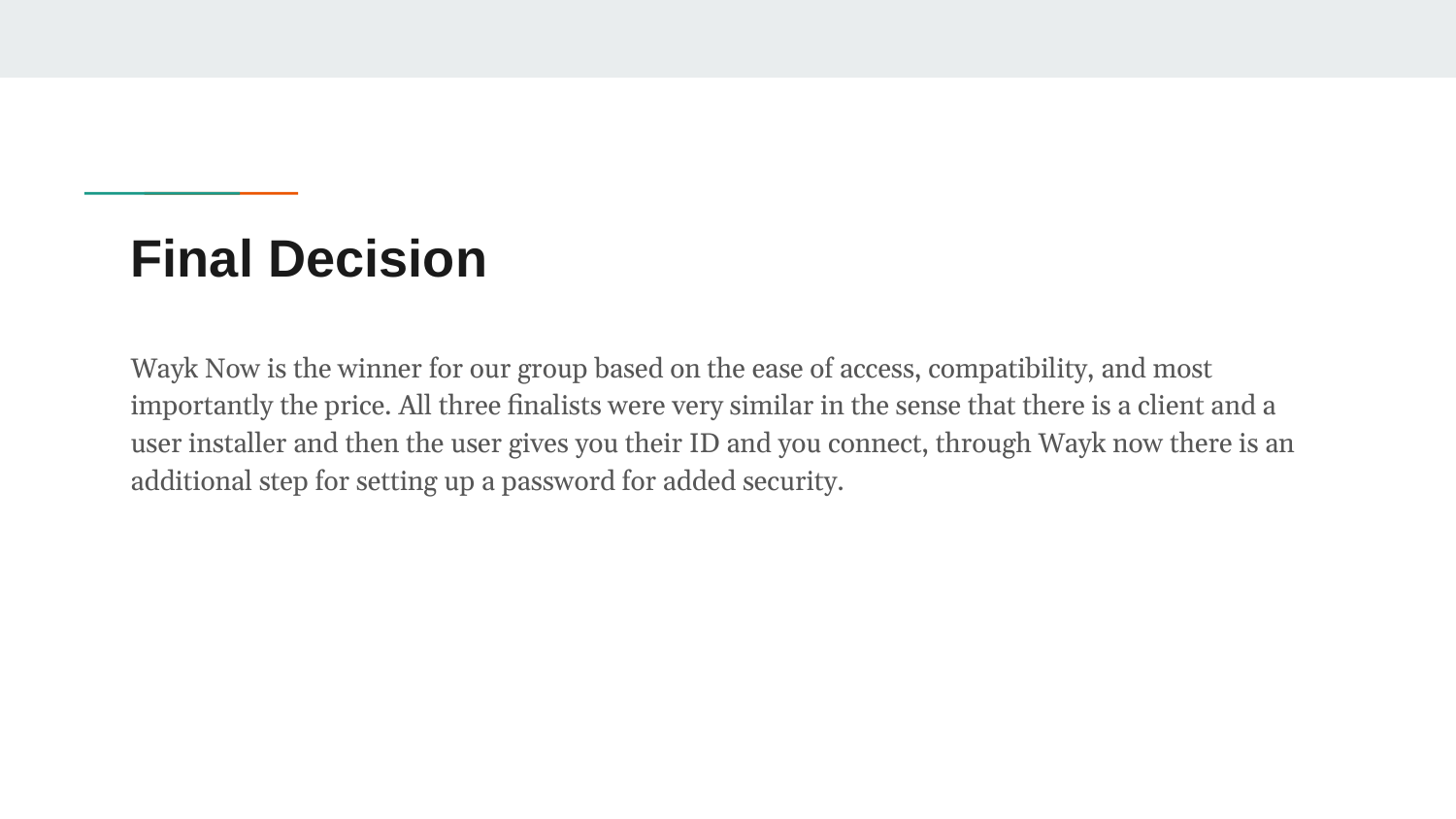

# Final Decision
Wayk Now is the winner for our group based on the ease of access, compatibility, and most importantly the price. All three finalists were very similar in the sense that there is a client and a user installer and then the user gives you their ID and you connect, through Wayk now there is an additional step for setting up a password for added security.